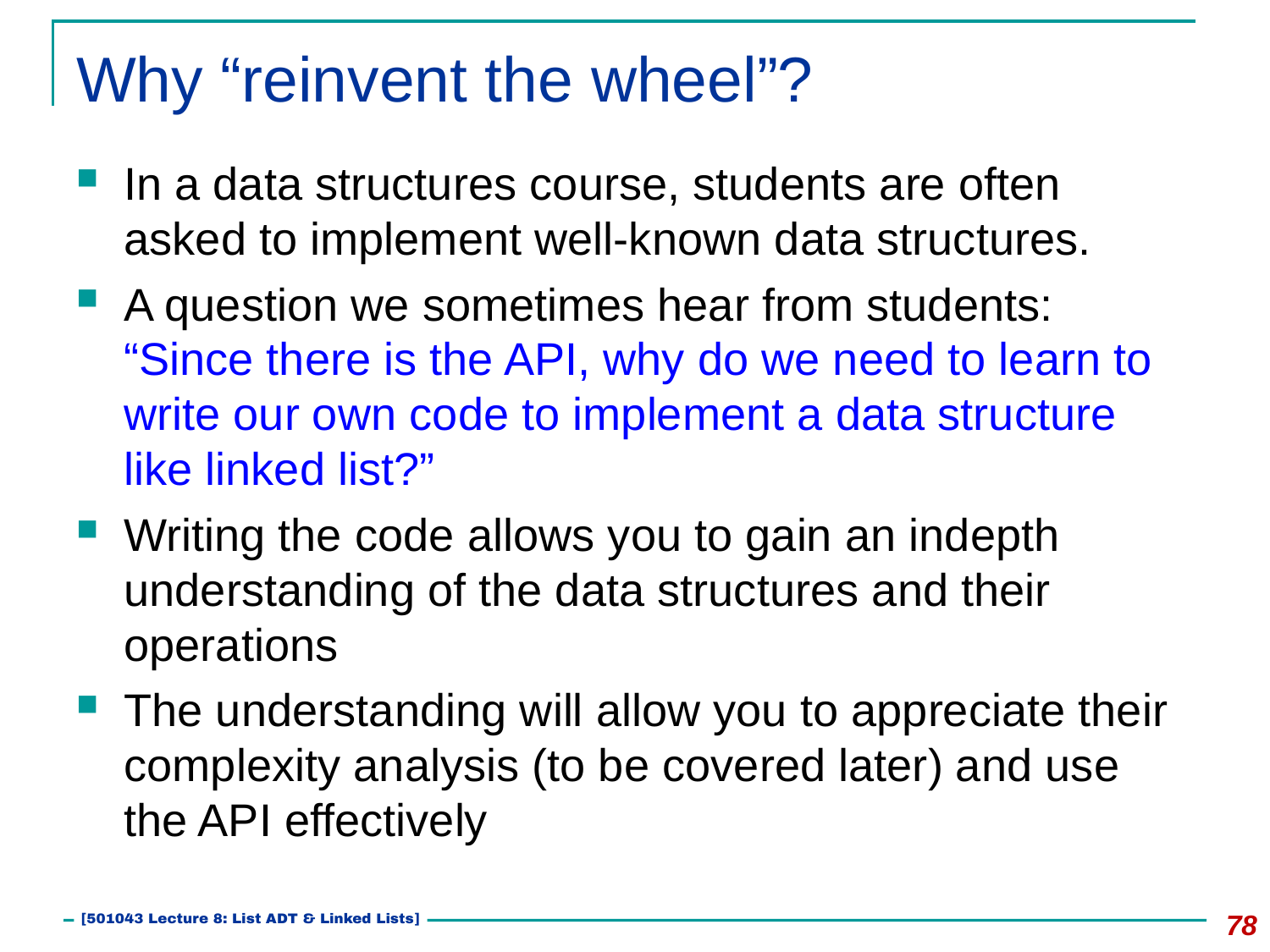

# Why “reinvent the wheel”?
In a data structures course, students are often asked to implement well-known data structures.
A question we sometimes hear from students: “Since there is the API, why do we need to learn to write our own code to implement a data structure like linked list?”
Writing the code allows you to gain an indepth understanding of the data structures and their operations
The understanding will allow you to appreciate their complexity analysis (to be covered later) and use the API effectively
78
[501043 Lecture 8: List ADT & Linked Lists]